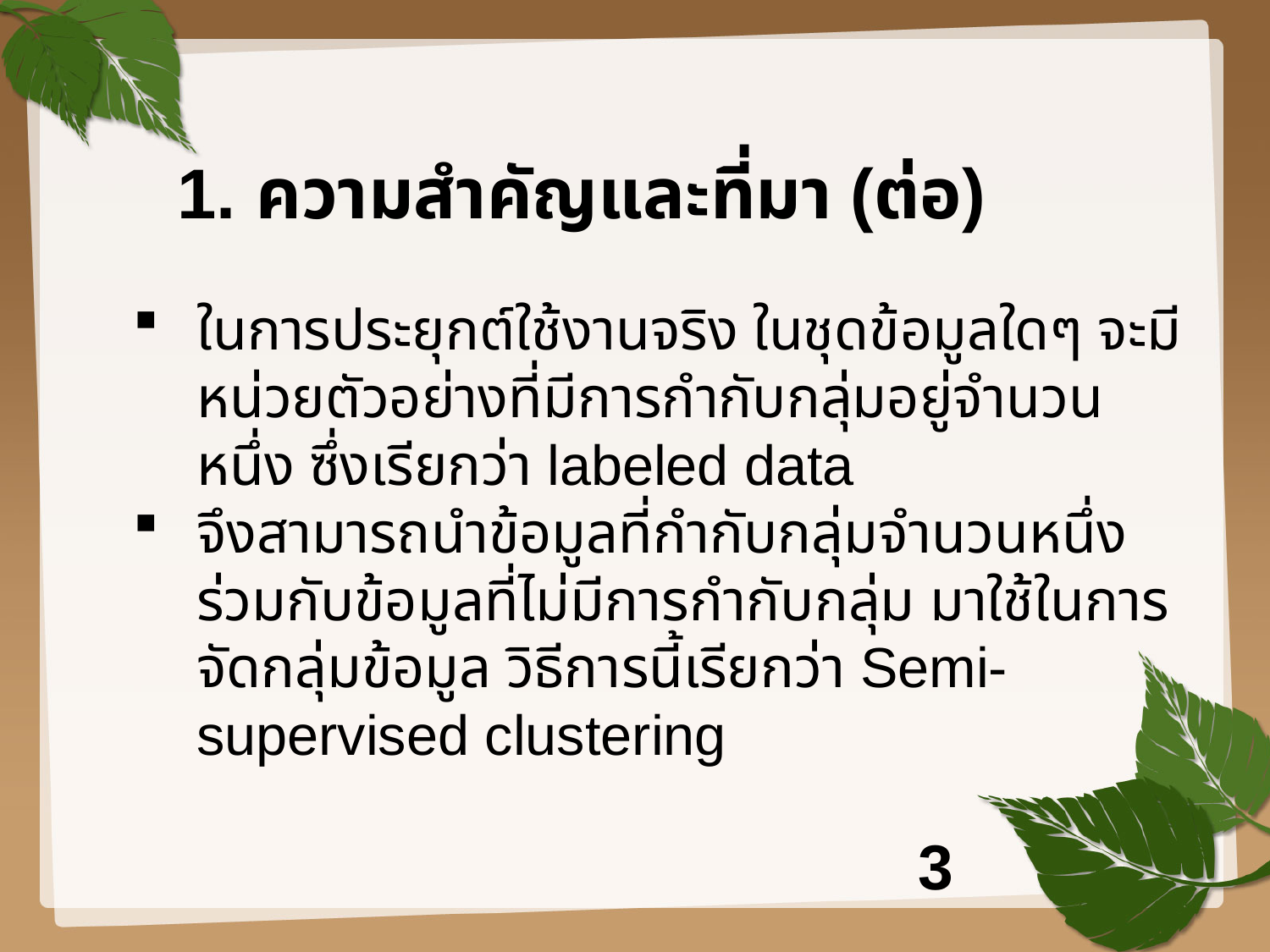

# 1. ความสำคัญและที่มา (ต่อ)
ในการประยุกต์ใช้งานจริง ในชุดข้อมูลใดๆ จะมีหน่วยตัวอย่างที่มีการกำกับกลุ่มอยู่จำนวนหนึ่ง ซึ่งเรียกว่า labeled data
จึงสามารถนำข้อมูลที่กำกับกลุ่มจำนวนหนึ่งร่วมกับข้อมูลที่ไม่มีการกำกับกลุ่ม มาใช้ในการจัดกลุ่มข้อมูล วิธีการนี้เรียกว่า Semi-supervised clustering
3